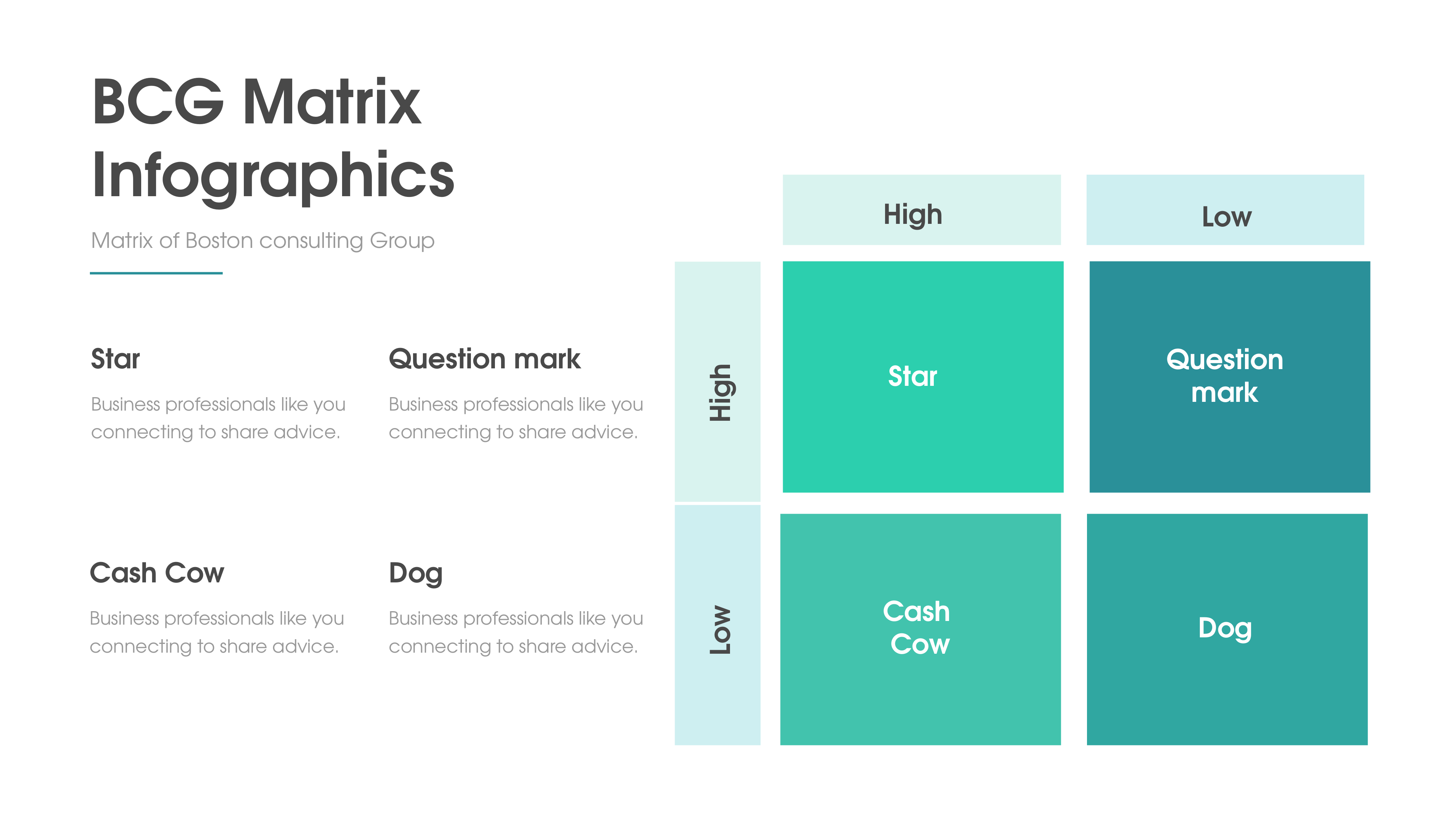

BCG Matrix
Infographics

High
Low
Matrix of Boston consulting Group

Star
Question mark
Question mark
Star
High
Business professionals like you connecting to share advice.
Business professionals like you connecting to share advice.

Cash Cow
Dog
Cash
Cow
Business professionals like you connecting to share advice.
Business professionals like you connecting to share advice.
Dog
Low